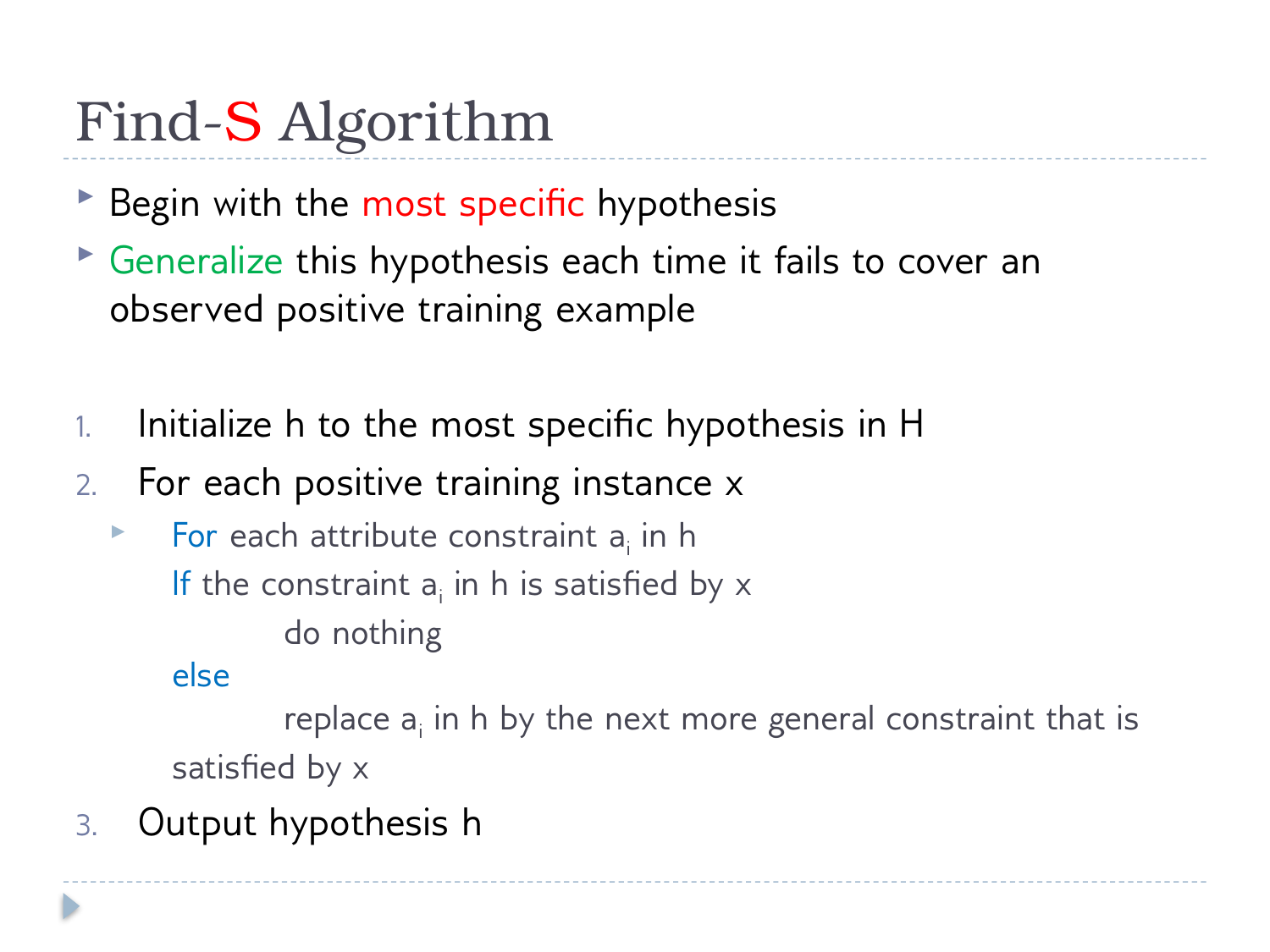

# Find-S Algorithm
Begin with the most specific hypothesis
Generalize this hypothesis each time it fails to cover an observed positive training example

Initialize h to the most specific hypothesis in H
For each positive training instance x
For each attribute constraint ai in h
If the constraint ai in h is satisfied by x
	do nothing
else
	replace ai in h by the next more general constraint that is 	satisfied by x
Output hypothesis h